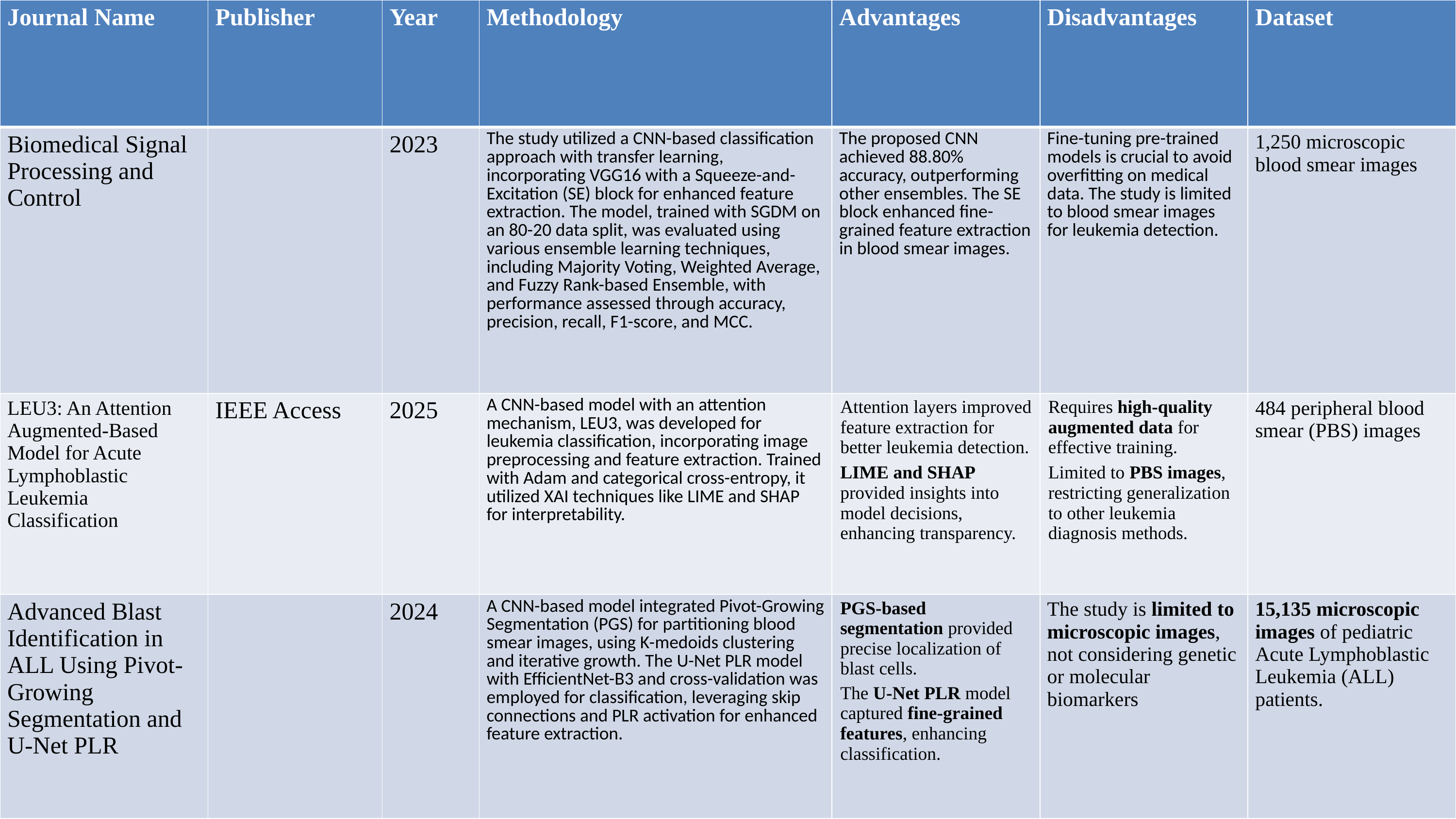

| Journal Name | Publisher | Year | Methodology | Advantages | Disadvantages | Dataset |
| --- | --- | --- | --- | --- | --- | --- |
| Biomedical Signal Processing and Control |  | 2023 | The study utilized a CNN-based classification approach with transfer learning, incorporating VGG16 with a Squeeze-and-Excitation (SE) block for enhanced feature extraction. The model, trained with SGDM on an 80-20 data split, was evaluated using various ensemble learning techniques, including Majority Voting, Weighted Average, and Fuzzy Rank-based Ensemble, with performance assessed through accuracy, precision, recall, F1-score, and MCC. | The proposed CNN achieved 88.80% accuracy, outperforming other ensembles. The SE block enhanced fine-grained feature extraction in blood smear images. | Fine-tuning pre-trained models is crucial to avoid overfitting on medical data. The study is limited to blood smear images for leukemia detection. | 1,250 microscopic blood smear images |
| LEU3: An Attention Augmented-Based Model for Acute Lymphoblastic Leukemia Classification | IEEE Access | 2025 | A CNN-based model with an attention mechanism, LEU3, was developed for leukemia classification, incorporating image preprocessing and feature extraction. Trained with Adam and categorical cross-entropy, it utilized XAI techniques like LIME and SHAP for interpretability. | Attention layers improved feature extraction for better leukemia detection. LIME and SHAP provided insights into model decisions, enhancing transparency. | Requires high-quality augmented data for effective training. Limited to PBS images, restricting generalization to other leukemia diagnosis methods. | 484 peripheral blood smear (PBS) images |
| Advanced Blast Identification in ALL Using Pivot-Growing Segmentation and U-Net PLR |  | 2024 | A CNN-based model integrated Pivot-Growing Segmentation (PGS) for partitioning blood smear images, using K-medoids clustering and iterative growth. The U-Net PLR model with EfficientNet-B3 and cross-validation was employed for classification, leveraging skip connections and PLR activation for enhanced feature extraction. | PGS-based segmentation provided precise localization of blast cells. The U-Net PLR model captured fine-grained features, enhancing classification. | The study is limited to microscopic images, not considering genetic or molecular biomarkers | 15,135 microscopic images of pediatric Acute Lymphoblastic Leukemia (ALL) patients. |